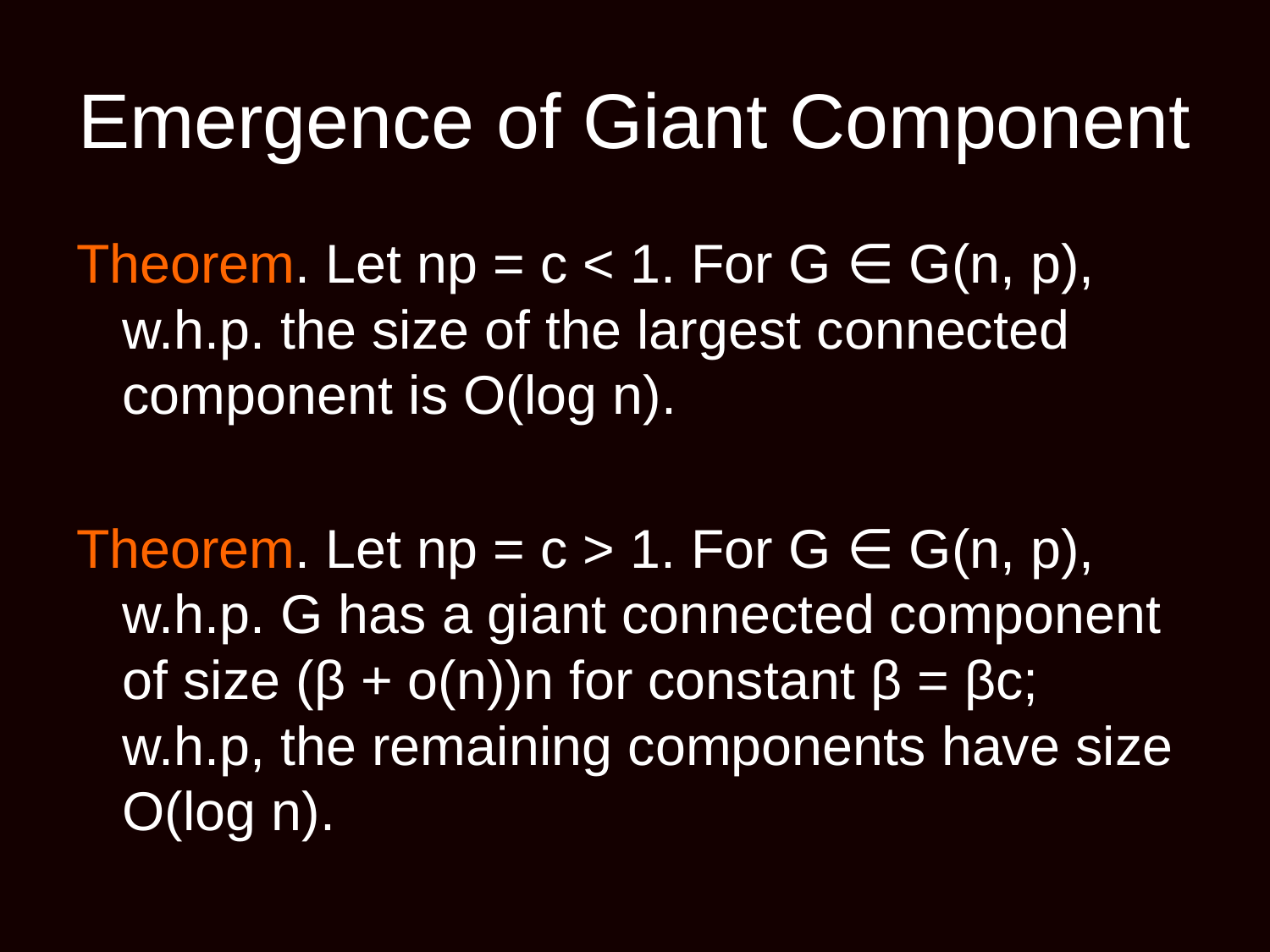

# Emergence of Giant Component
Theorem. Let np = c < 1. For G ∈ G(n, p), w.h.p. the size of the largest connected component is O(log n).

Theorem. Let np = c > 1. For G ∈ G(n, p), w.h.p. G has a giant connected component of size (β + o(n))n for constant β = βc; w.h.p, the remaining components have size O(log n).